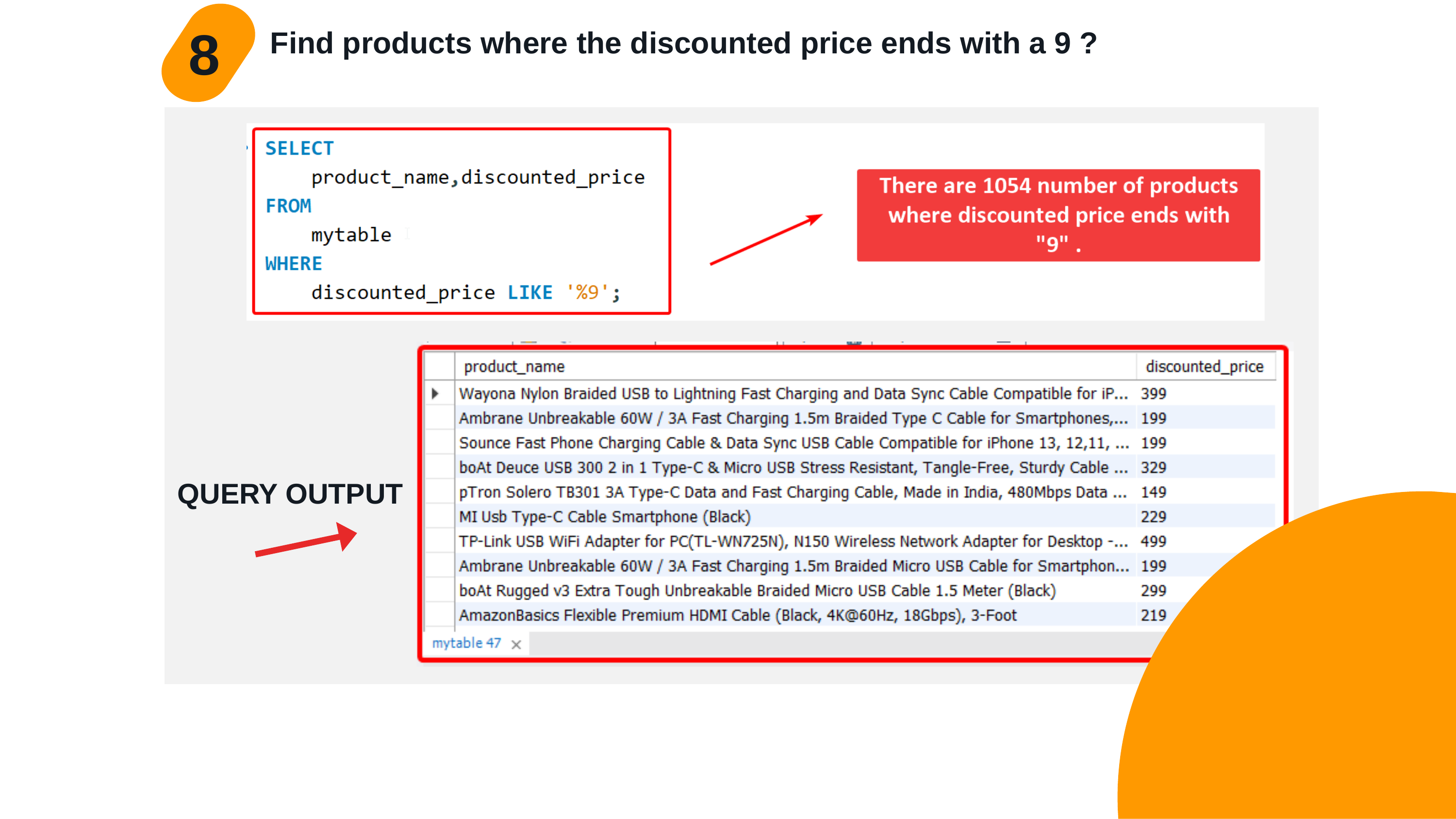

8
Find products where the discounted price ends with a 9 ?

QUERY OUTPUT